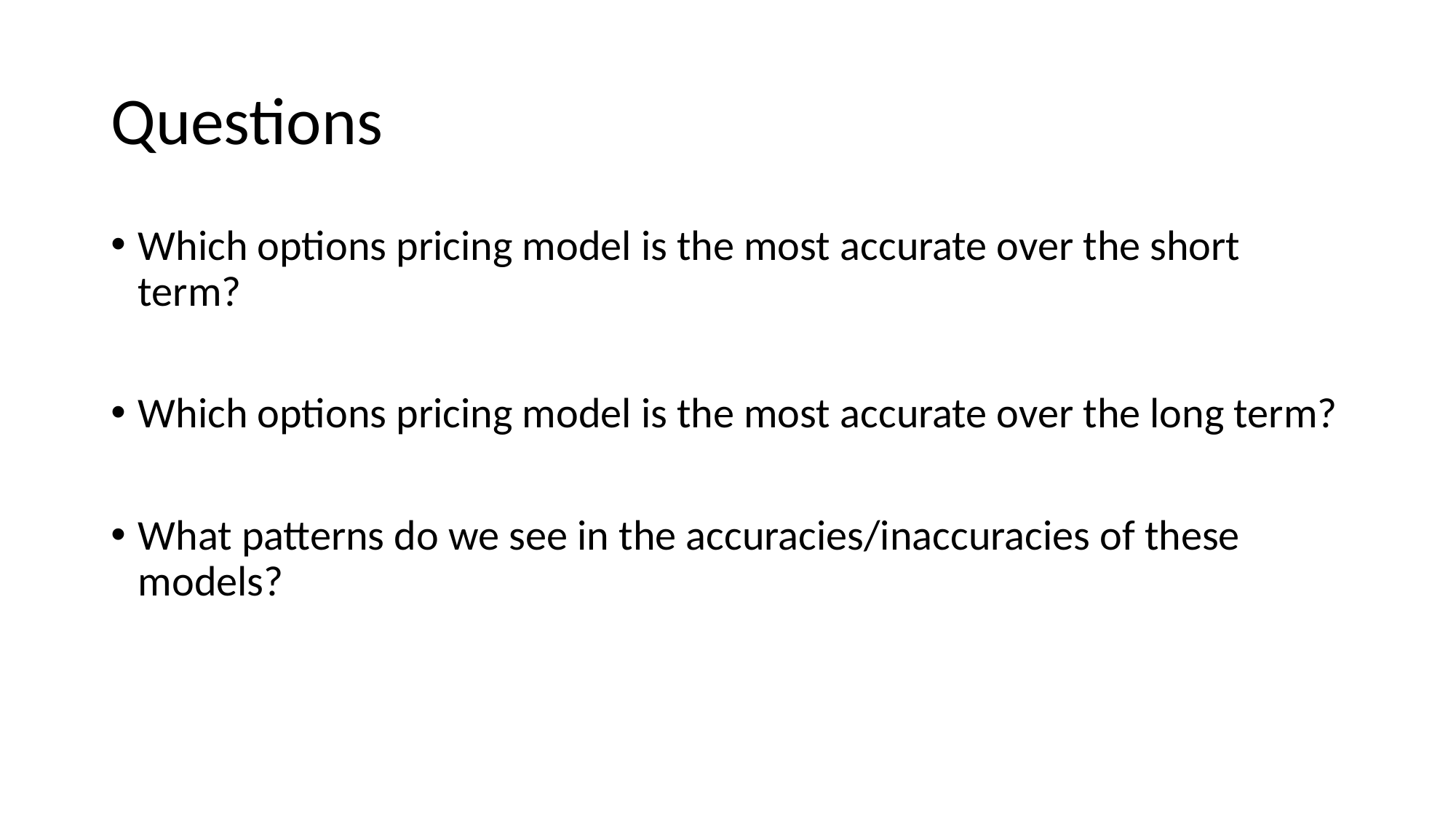

# Questions
Which options pricing model is the most accurate over the short term?

Which options pricing model is the most accurate over the long term?

What patterns do we see in the accuracies/inaccuracies of these models?